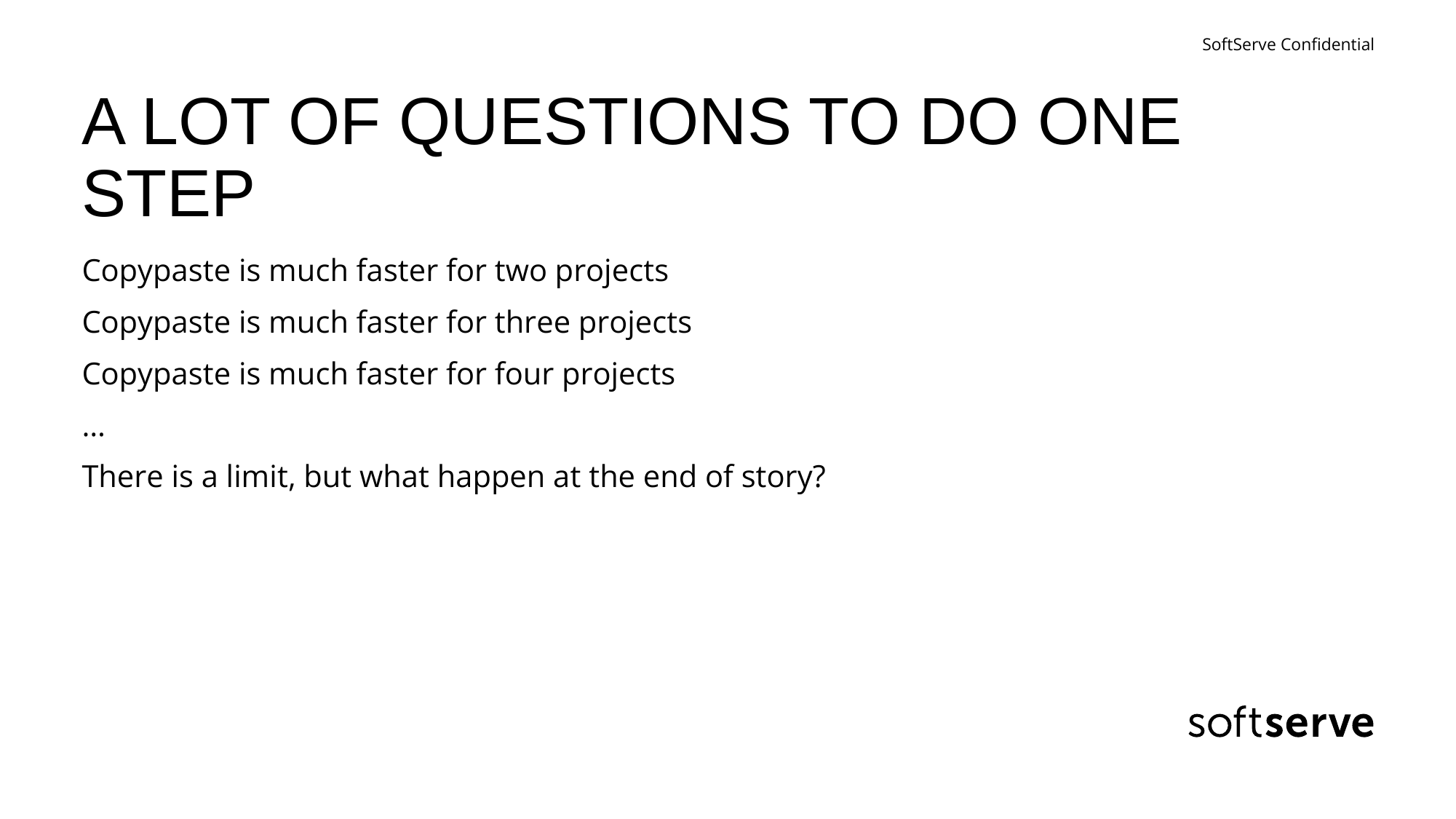

# A LOT OF QUESTIONS TO DO ONE STEP
Copypaste is much faster for two projects
Copypaste is much faster for three projects
Copypaste is much faster for four projects
…
There is a limit, but what happen at the end of story?